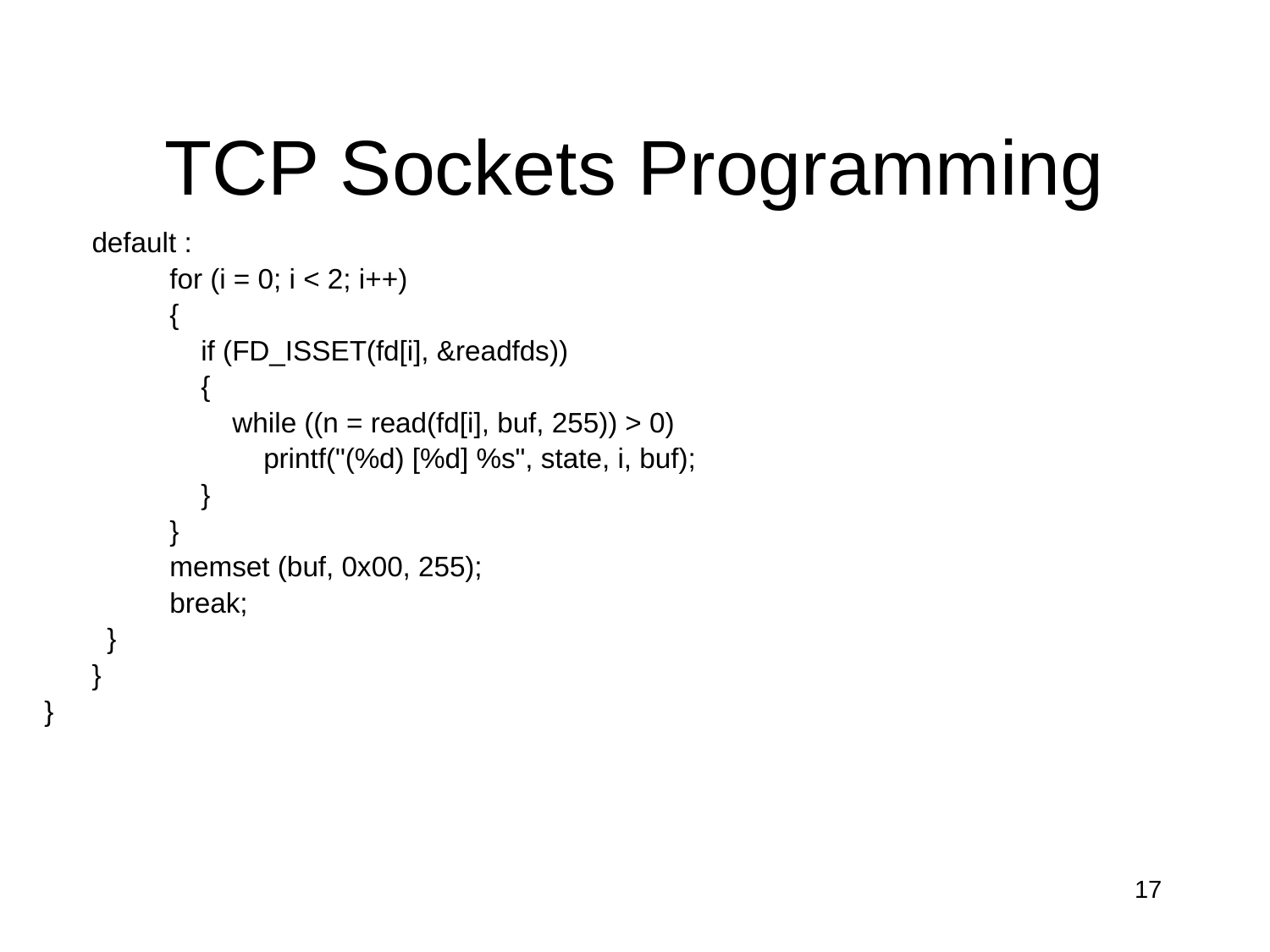

# TCP Sockets Programming
 	default :
                for (i = 0; i < 2; i++)
                {
                    if (FD_ISSET(fd[i], &readfds))
                    {
                        while ((n = read(fd[i], buf, 255)) > 0)
                            printf("(%d) [%d] %s", state, i, buf);
                    }
                }
                memset (buf, 0x00, 255);
                break;
        }
	}
}
17